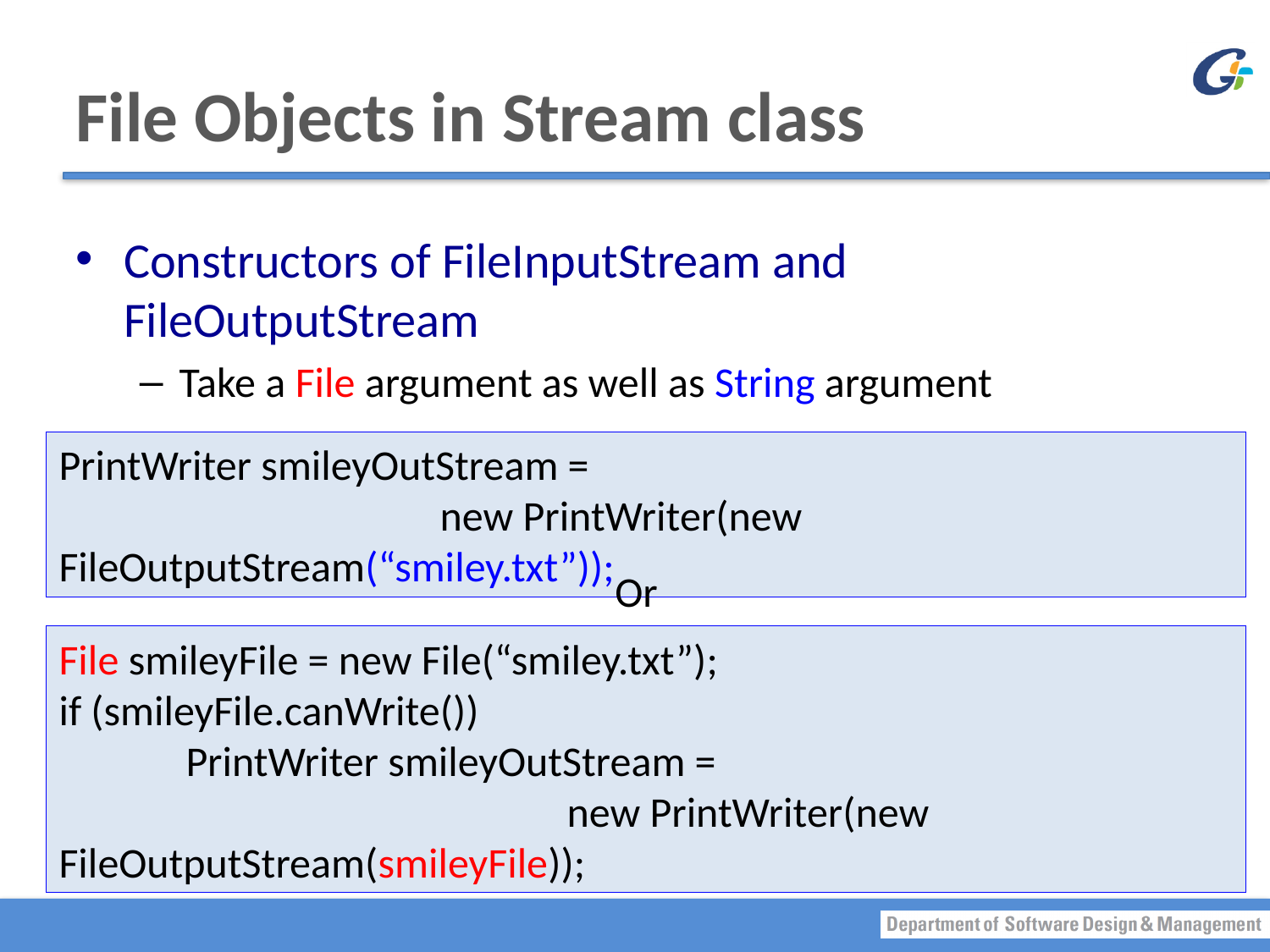

# File Objects in Stream class
Constructors of FileInputStream and FileOutputStream
Take a File argument as well as String argument

PrintWriter smileyOutStream =
			new PrintWriter(new  FileOutputStream(“smiley.txt”));
Or
File smileyFile = new File(“smiley.txt”);
if (smileyFile.canWrite())
  	PrintWriter smileyOutStream =
				new PrintWriter(new FileOutputStream(smileyFile));